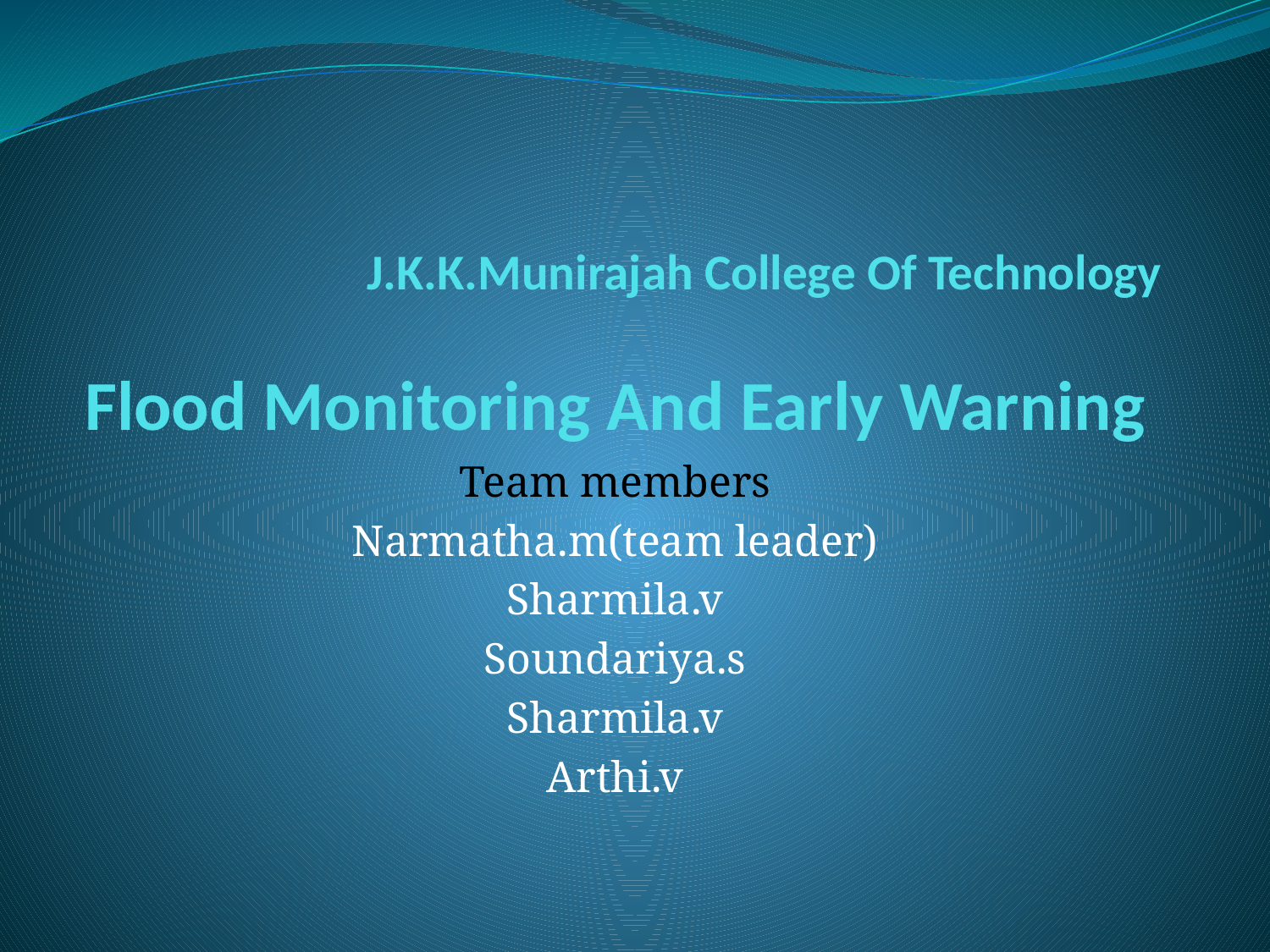

# J.K.K.Munirajah College Of Technology Flood Monitoring And Early Warning
Team members
Narmatha.m(team leader)
Sharmila.v
Soundariya.s
Sharmila.v
Arthi.v